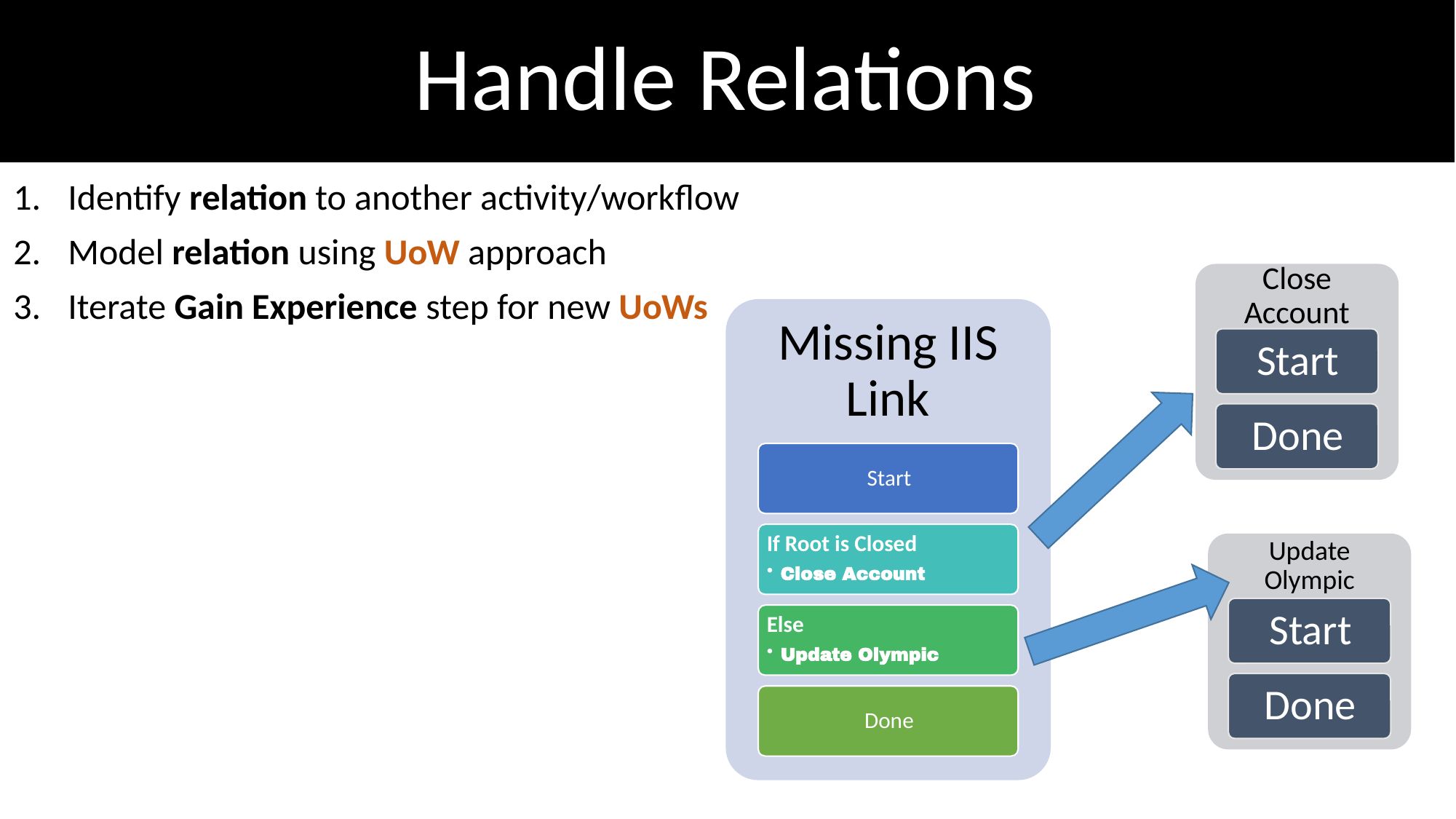

# Handle Relations
Identify relation to another activity/workflow
Model relation using UoW approach
Iterate Gain Experience step for new UoWs
Close Account
Start
Done
Missing IIS Link
Start
If Root is Closed
Close Account
Else
Update Olympic
Done

Update Olympic
Start
Done